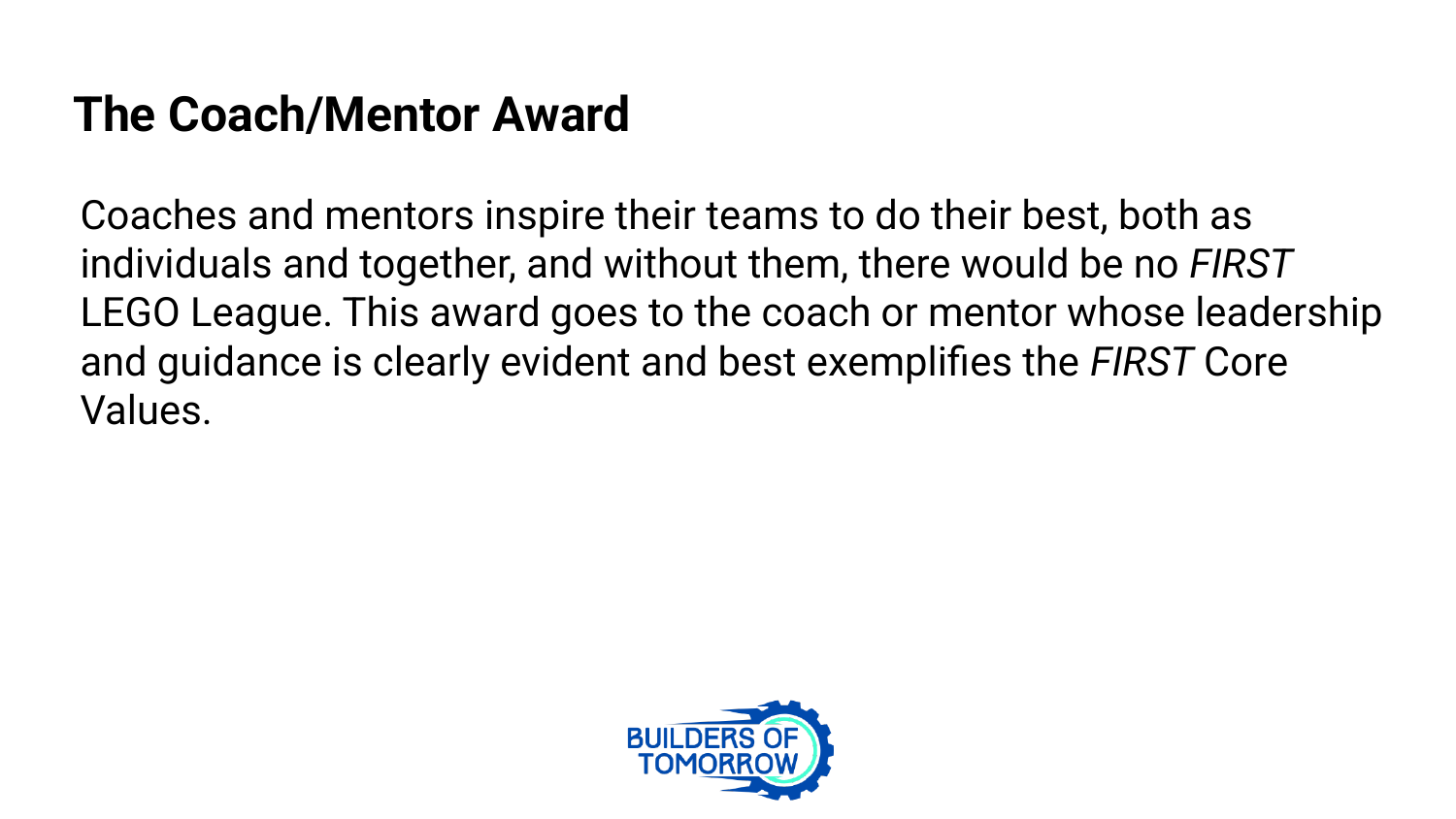

# The Coach/Mentor Award
Coaches and mentors inspire their teams to do their best, both as individuals and together, and without them, there would be no FIRST LEGO League. This award goes to the coach or mentor whose leadership and guidance is clearly evident and best exemplifies the FIRST Core Values.